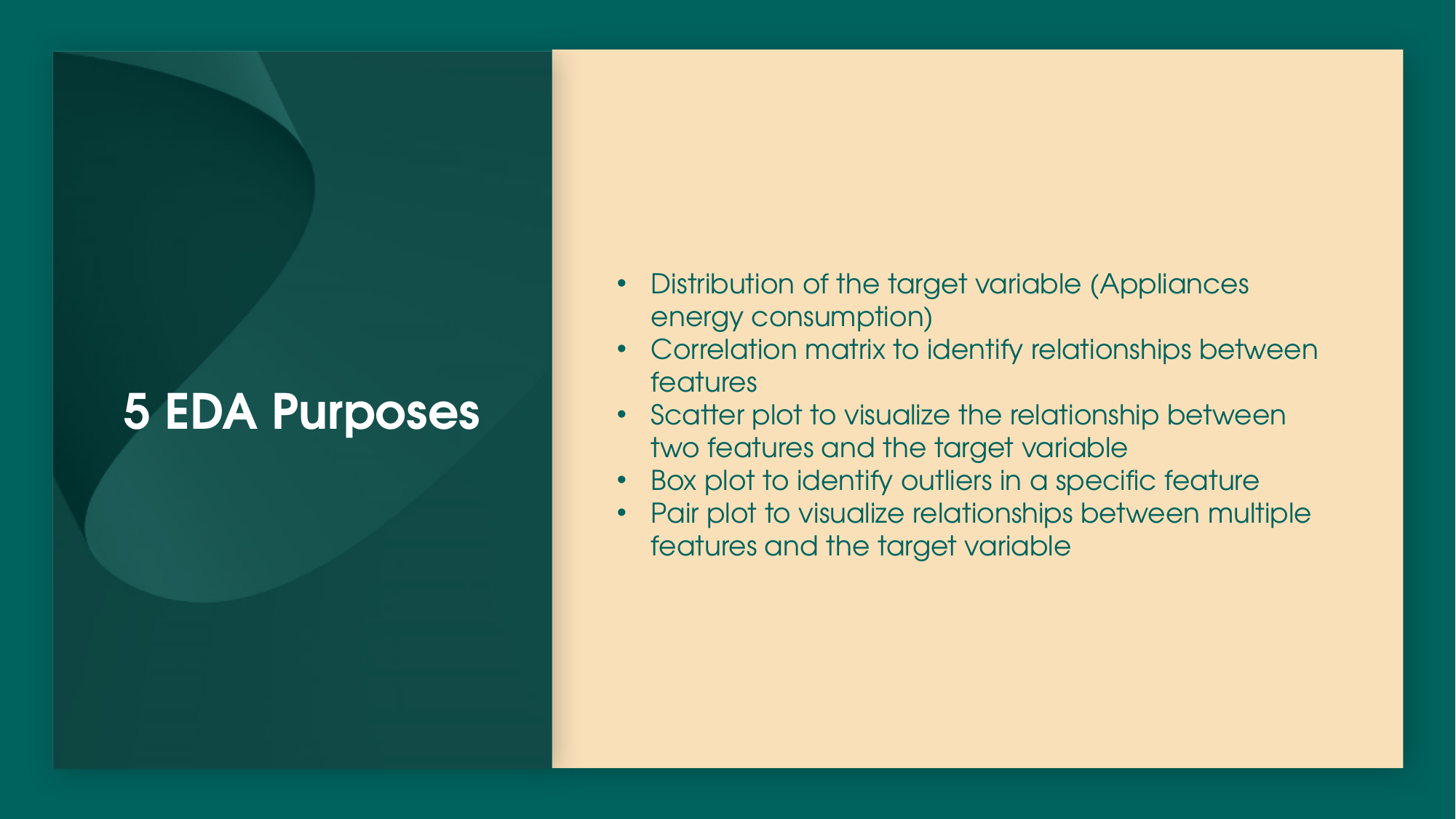

Distribution of the target variable (Appliances energy consumption)
Correlation matrix to identify relationships between features
Scatter plot to visualize the relationship between two features and the target variable
Box plot to identify outliers in a specific feature
Pair plot to visualize relationships between multiple features and the target variable

5 EDA Purposes